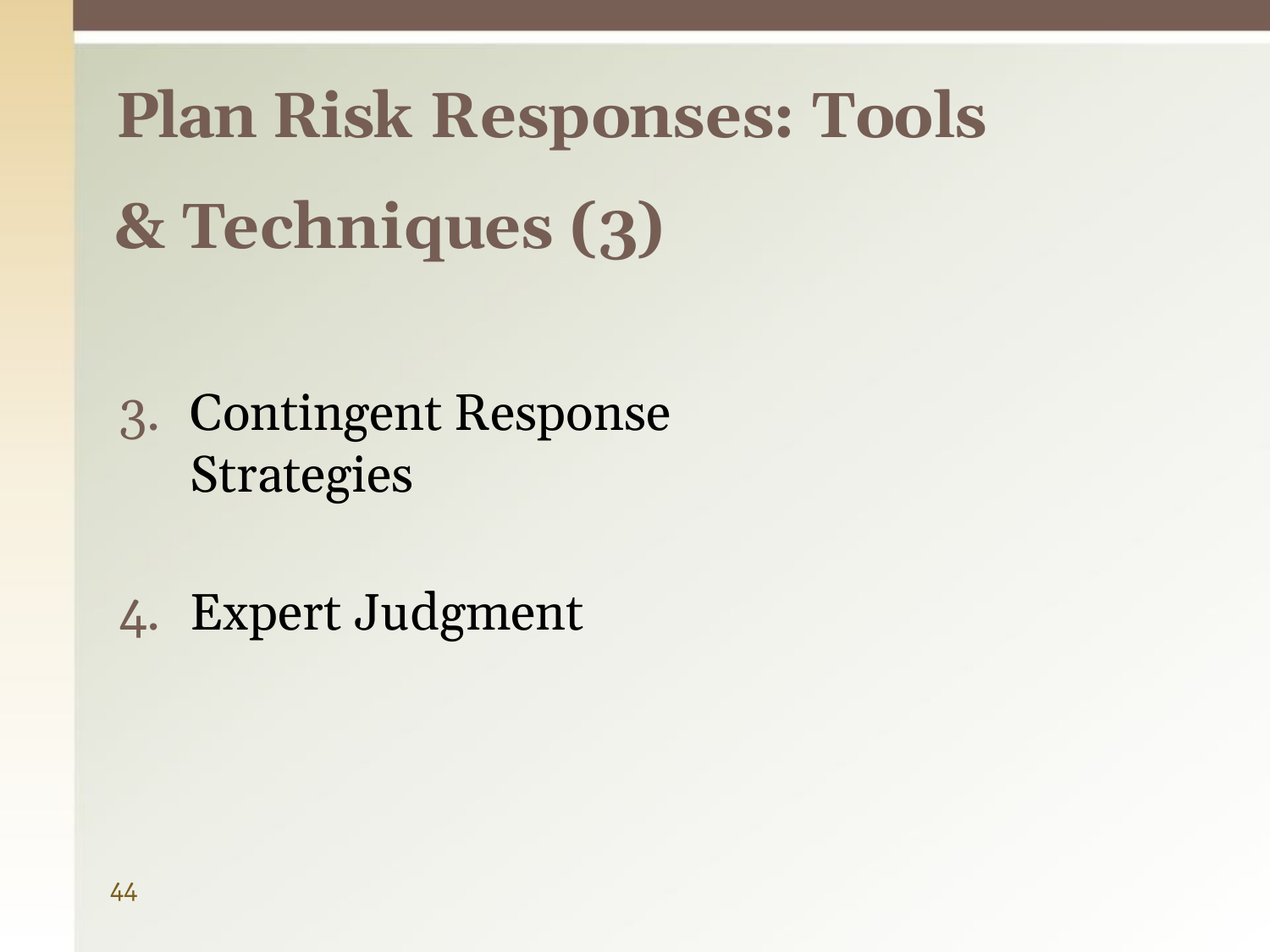

# Plan Risk Responses: Tools & Techniques (3)
Contingent Response Strategies

Expert Judgment
44